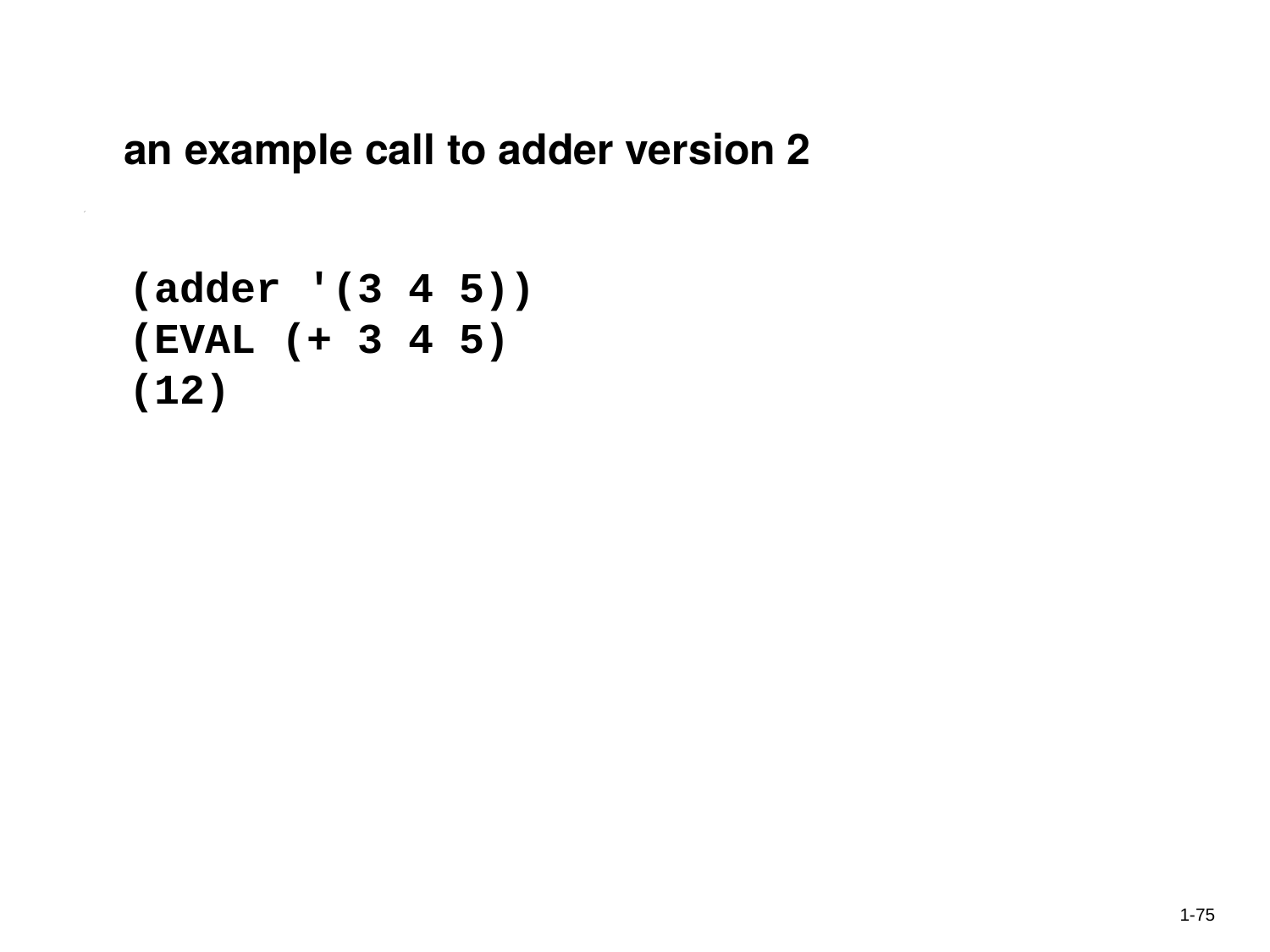

an example call to adder version 2
(adder '(3 4 5))
(EVAL (+ 3 4 5)
(12)
1-75